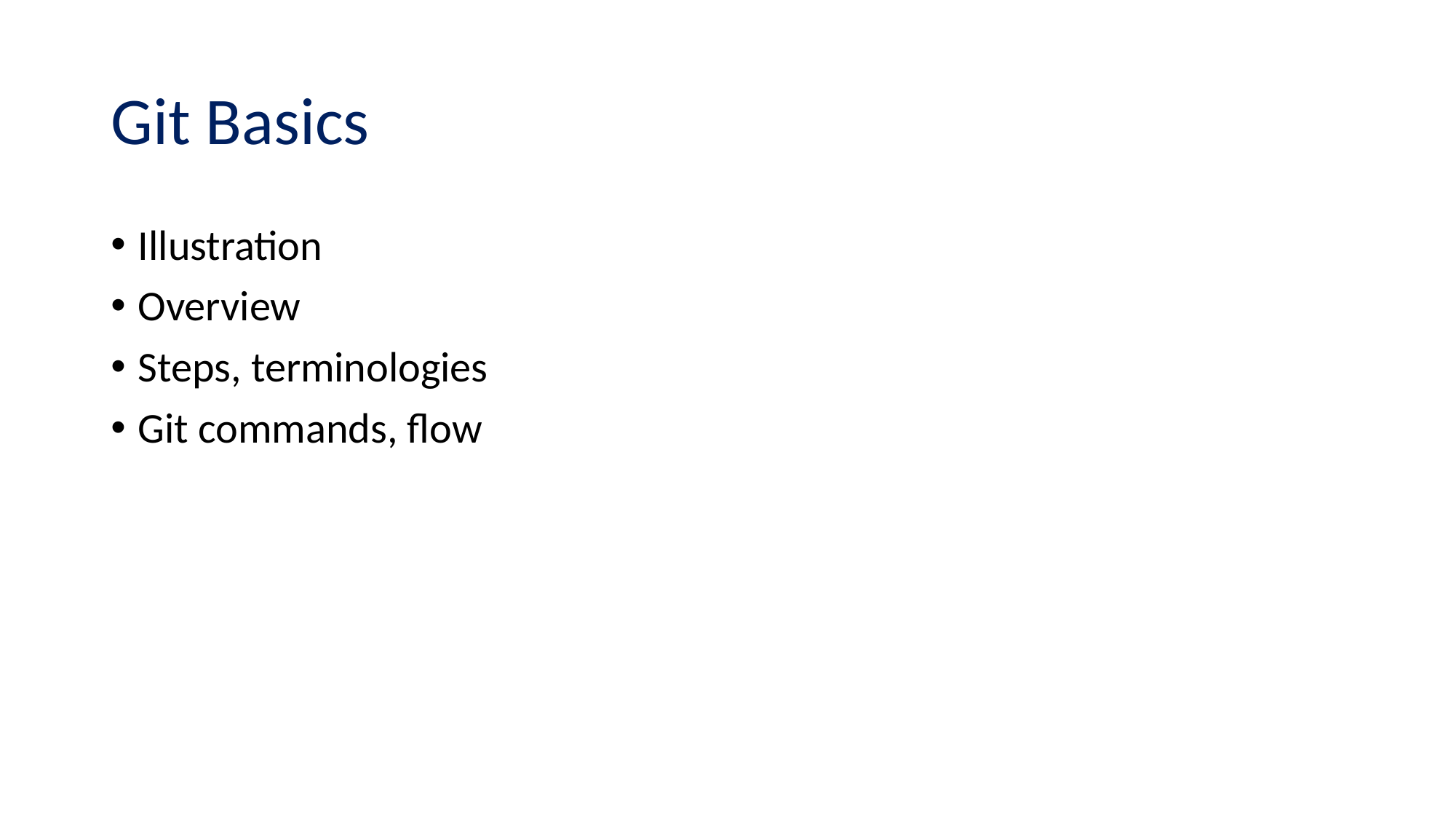

Git Basics
Illustration
Overview
Steps, terminologies
Git commands, flow